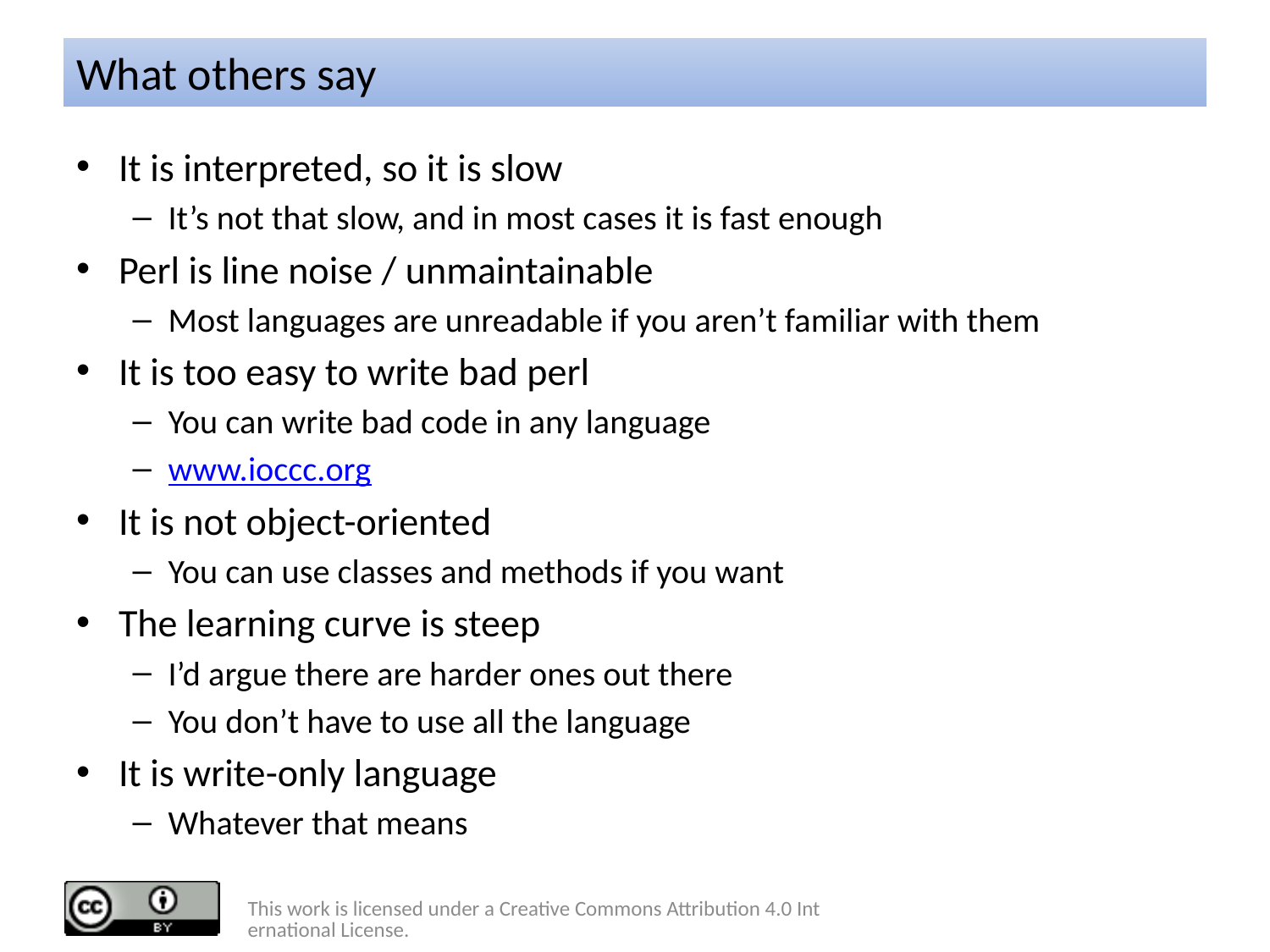

# What others say
It is interpreted, so it is slow
It’s not that slow, and in most cases it is fast enough
Perl is line noise / unmaintainable
Most languages are unreadable if you aren’t familiar with them
It is too easy to write bad perl
You can write bad code in any language
www.ioccc.org
It is not object-oriented
You can use classes and methods if you want
The learning curve is steep
I’d argue there are harder ones out there
You don’t have to use all the language
It is write-only language
Whatever that means
This work is licensed under a Creative Commons Attribution 4.0 International License.